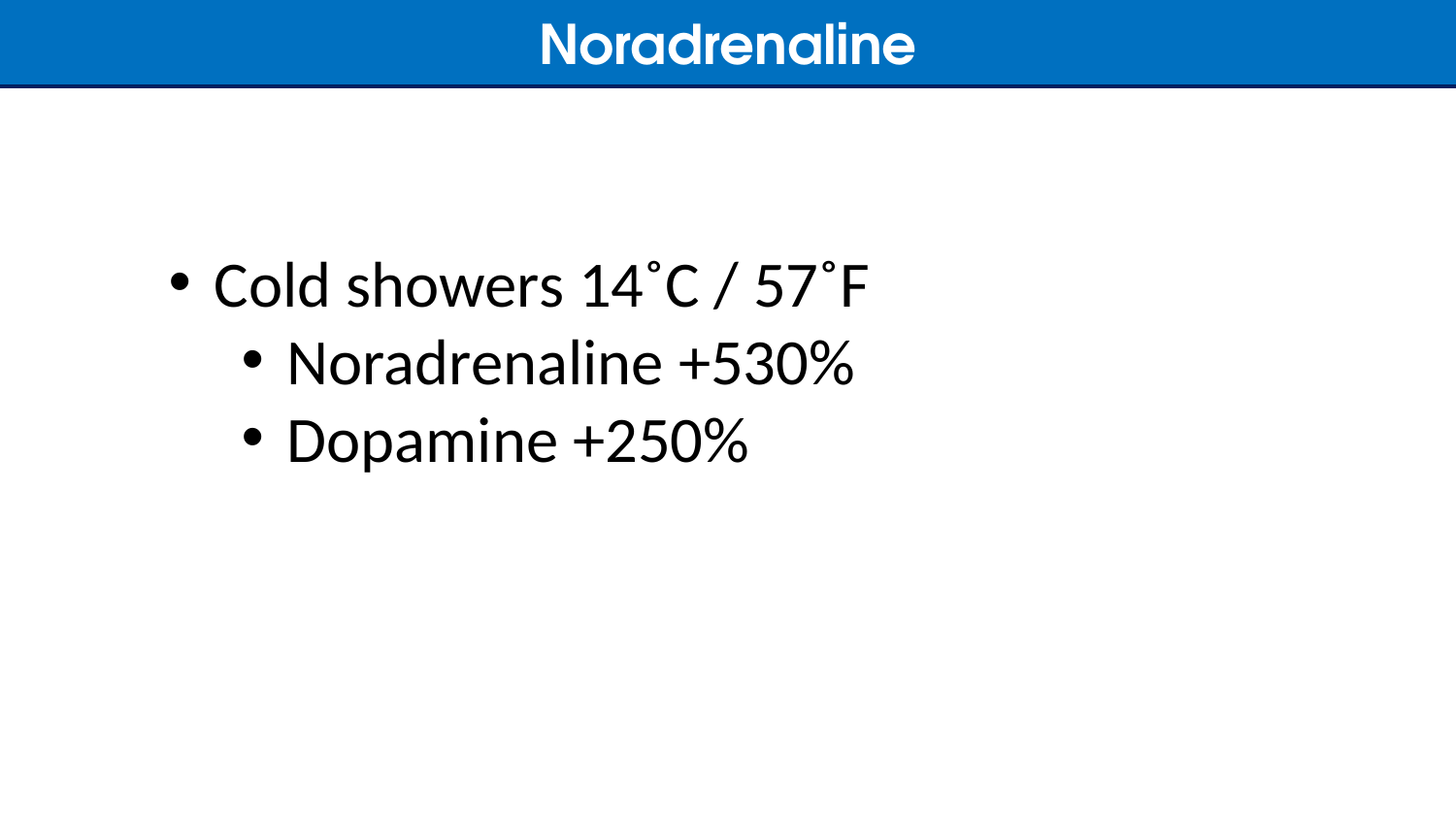

Noradrenaline
Cold showers 14˚C / 57˚F
Noradrenaline +530%
Dopamine +250%
17